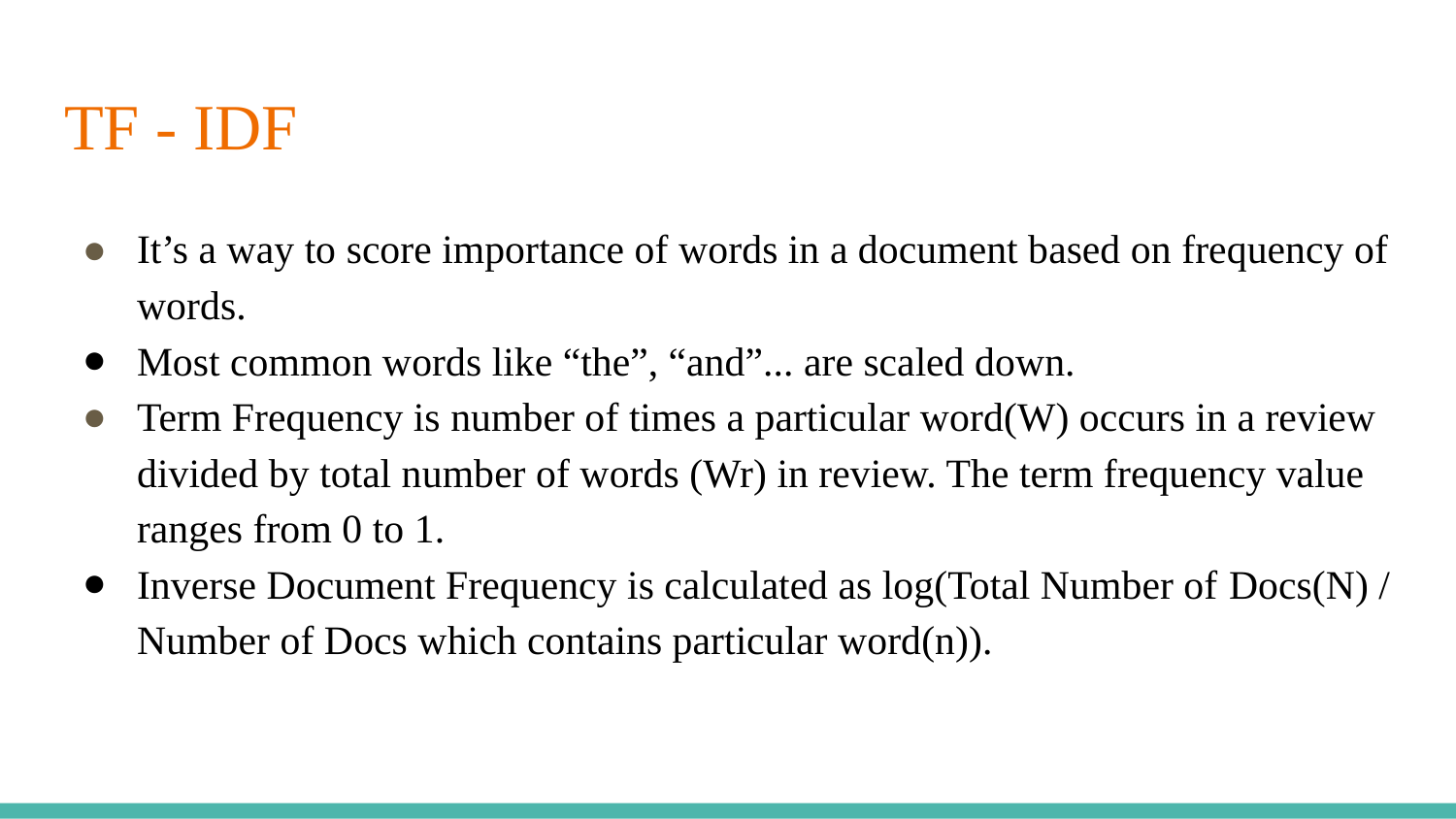

# TF - IDF
It’s a way to score importance of words in a document based on frequency of words.
Most common words like “the”, “and”... are scaled down.
Term Frequency is number of times a particular word(W) occurs in a review divided by total number of words (Wr) in review. The term frequency value ranges from 0 to 1.
Inverse Document Frequency is calculated as log(Total Number of Docs(N) / Number of Docs which contains particular word(n)).